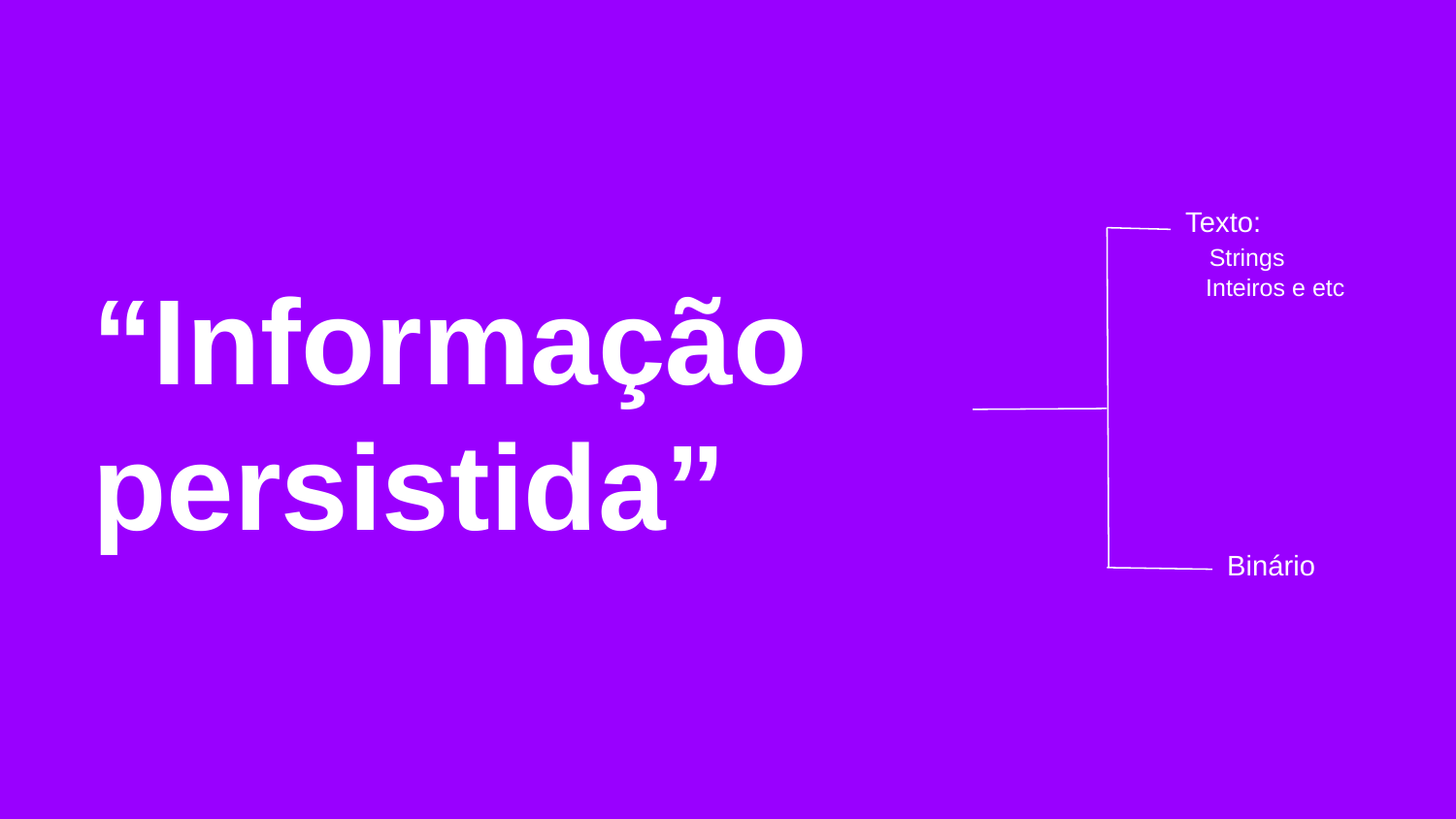

# “Informação persistida”
Texto:
   Strings
   Inteiros e etc
Binário